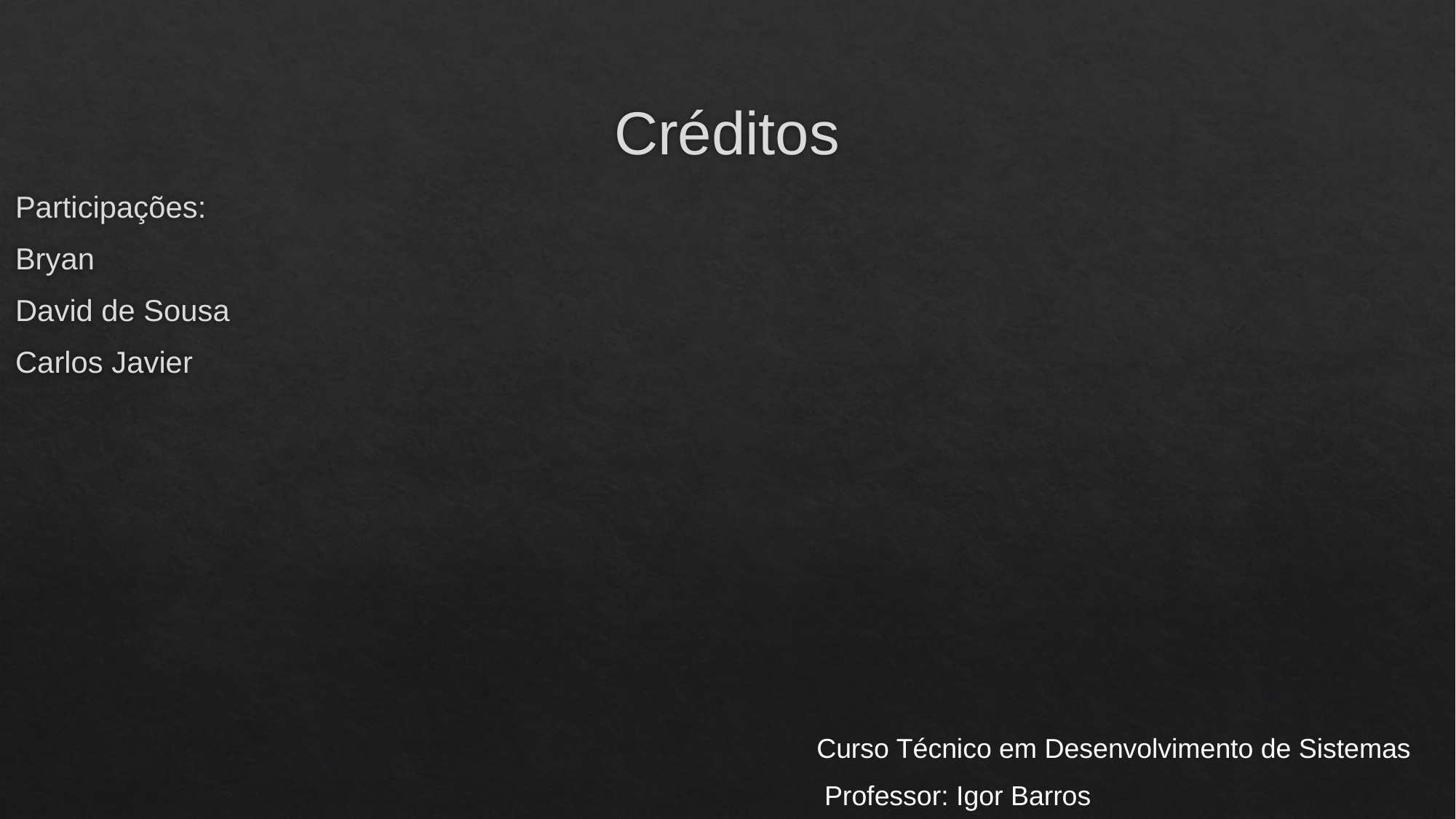

# Créditos
Participações:
Bryan
David de Sousa
Carlos Javier

Curso Técnico em Desenvolvimento de Sistemas
Professor: Igor Barros